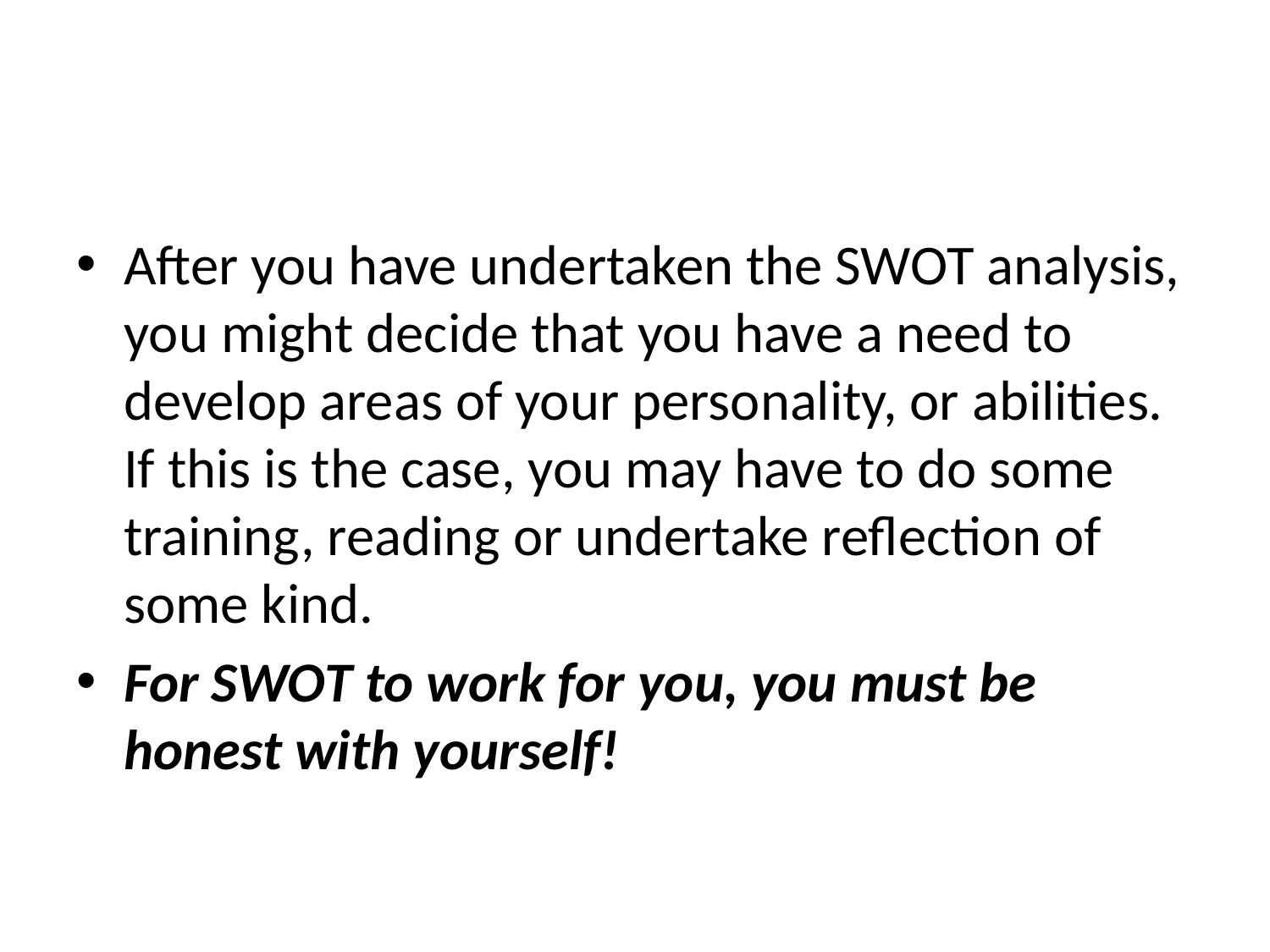

#
After you have undertaken the SWOT analysis, you might decide that you have a need to develop areas of your personality, or abilities. If this is the case, you may have to do some training, reading or undertake reflection of some kind.
For SWOT to work for you, you must be honest with yourself!